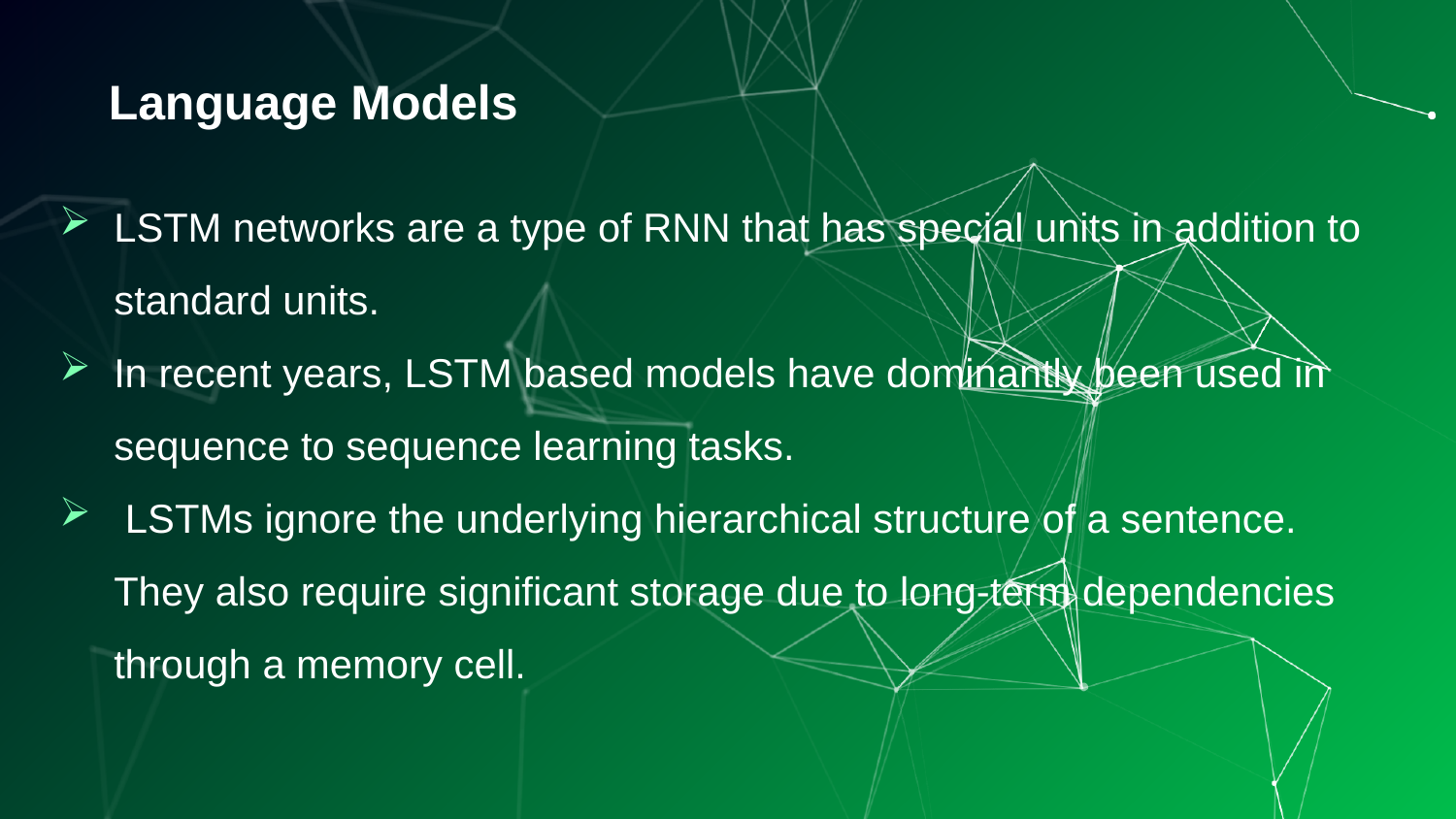

Language Models
LSTM networks are a type of RNN that has special units in addition to standard units.
In recent years, LSTM based models have dominantly been used in sequence to sequence learning tasks.
 LSTMs ignore the underlying hierarchical structure of a sentence. They also require significant storage due to long-term dependencies through a memory cell.